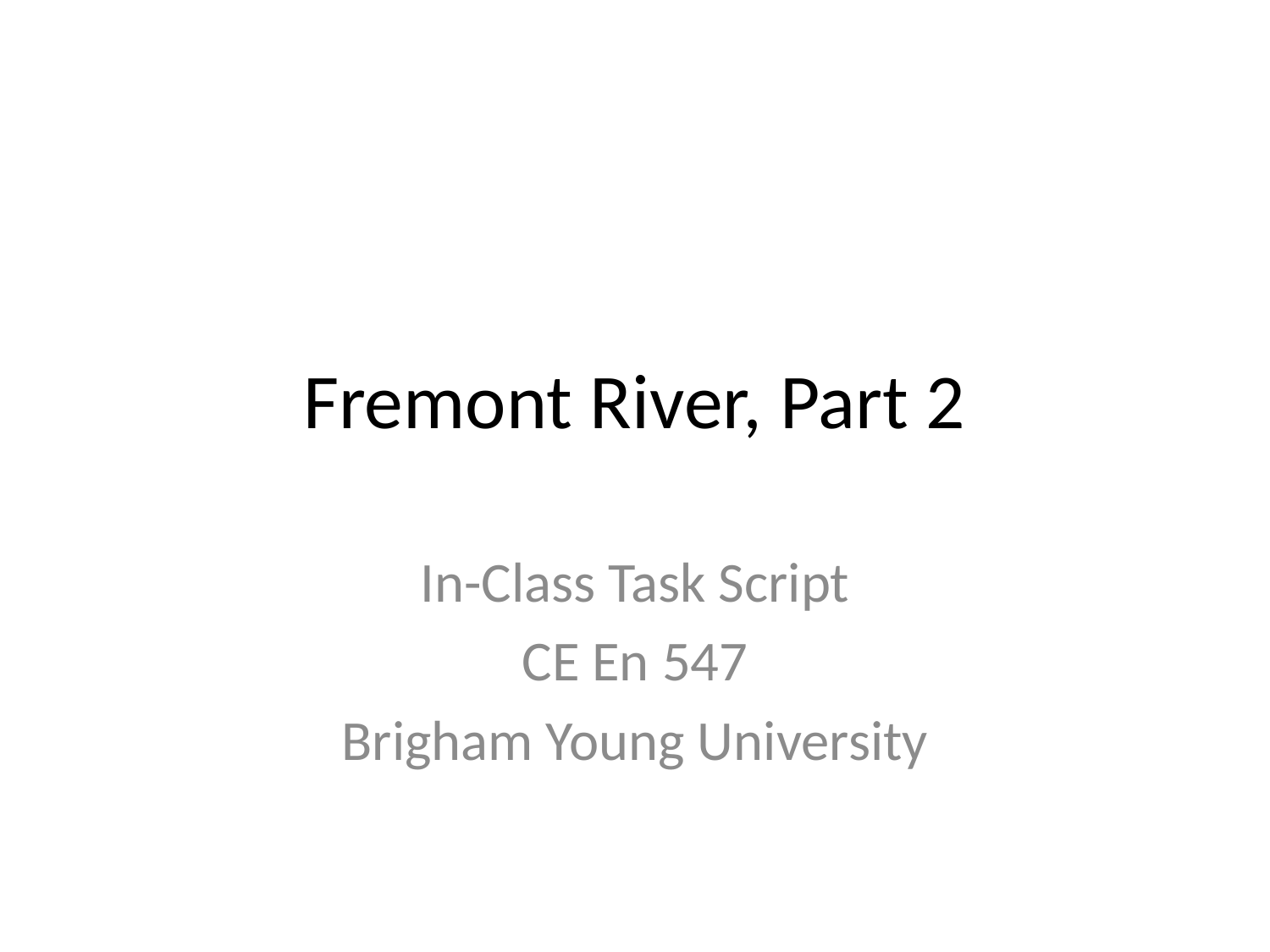

# Fremont River, Part 2
In-Class Task Script
CE En 547
Brigham Young University